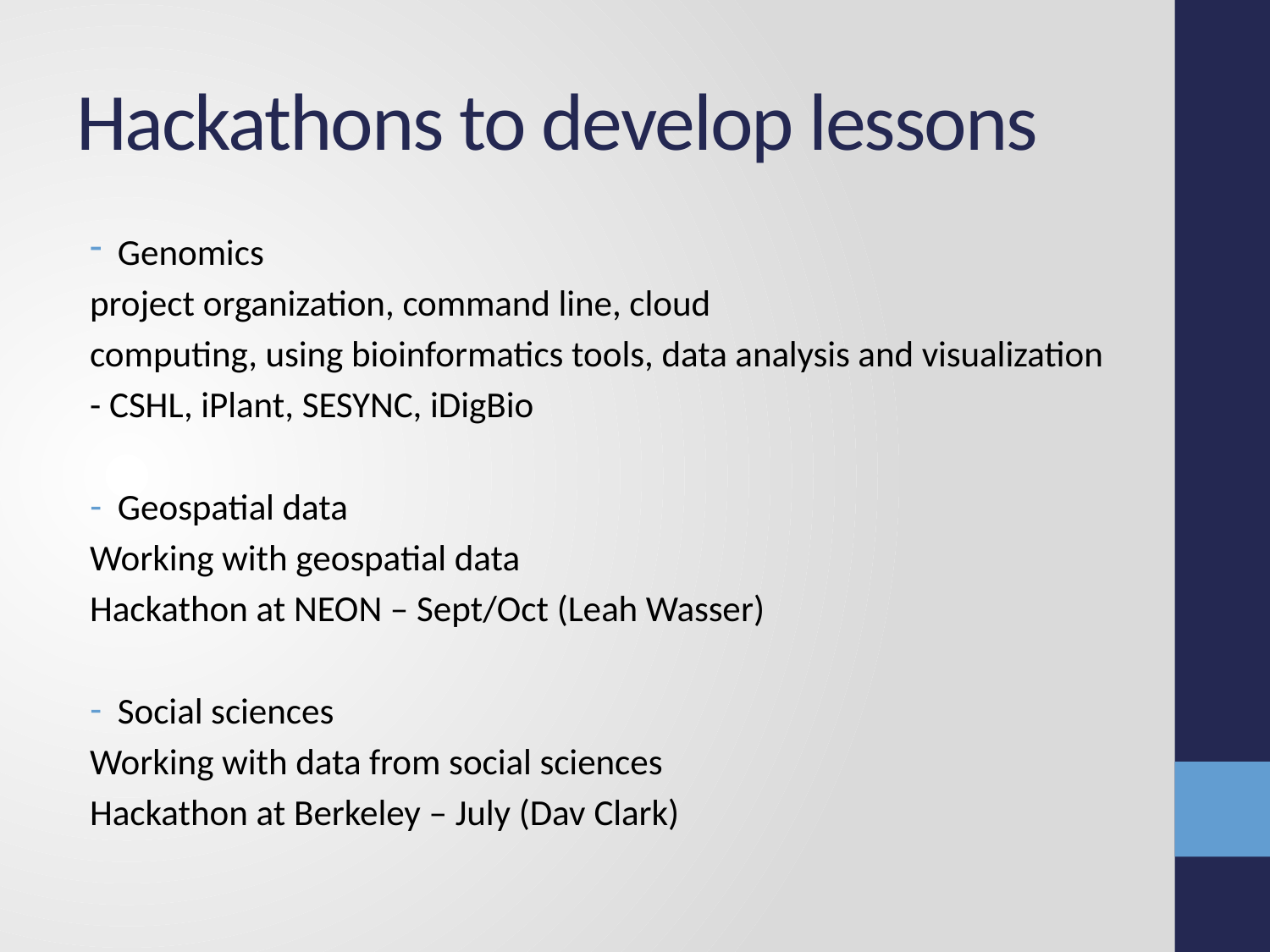

# Hackathons to develop lessons
Genomics
project organization, command line, cloud
computing, using bioinformatics tools, data analysis and visualization
- CSHL, iPlant, SESYNC, iDigBio

Geospatial data
Working with geospatial data
Hackathon at NEON – Sept/Oct (Leah Wasser)

Social sciences
Working with data from social sciences
Hackathon at Berkeley – July (Dav Clark)